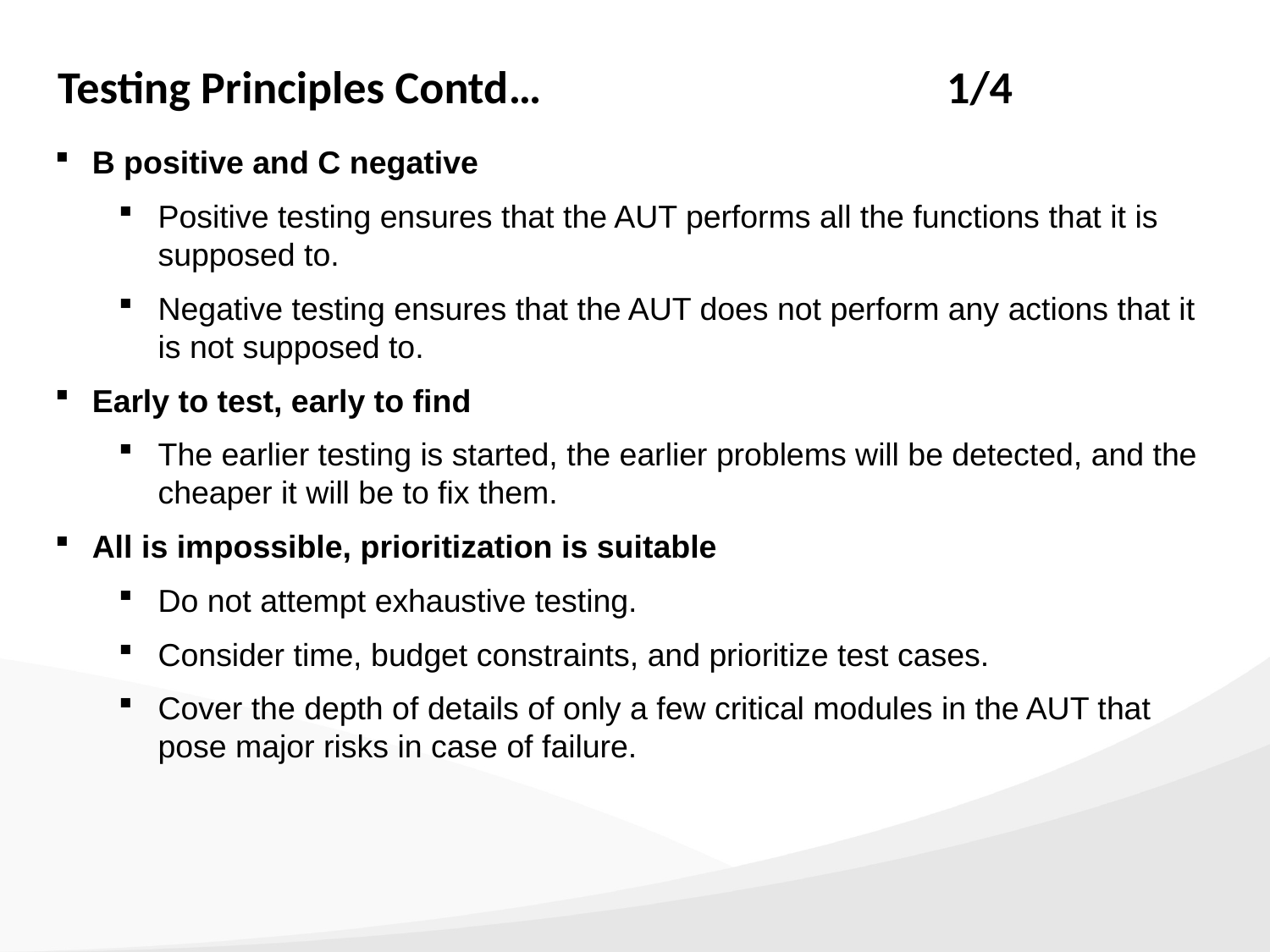

Testing Principles Contd…				1/4
B positive and C negative
Positive testing ensures that the AUT performs all the functions that it is supposed to.
Negative testing ensures that the AUT does not perform any actions that it is not supposed to.
Early to test, early to find
The earlier testing is started, the earlier problems will be detected, and the cheaper it will be to fix them.
All is impossible, prioritization is suitable
Do not attempt exhaustive testing.
Consider time, budget constraints, and prioritize test cases.
Cover the depth of details of only a few critical modules in the AUT that pose major risks in case of failure.